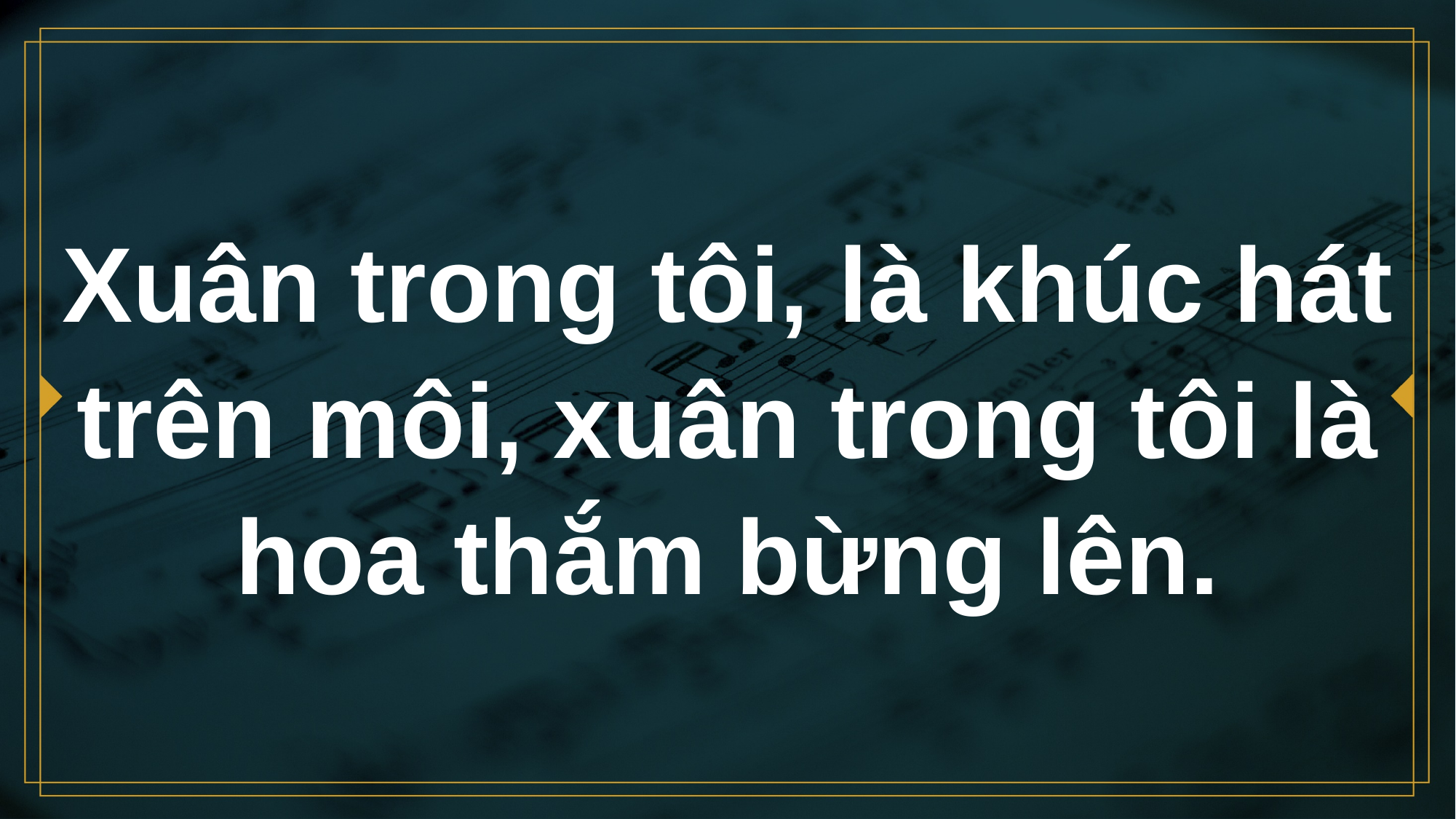

# Xuân trong tôi, là khúc hát trên môi, xuân trong tôi là hoa thắm bừng lên.